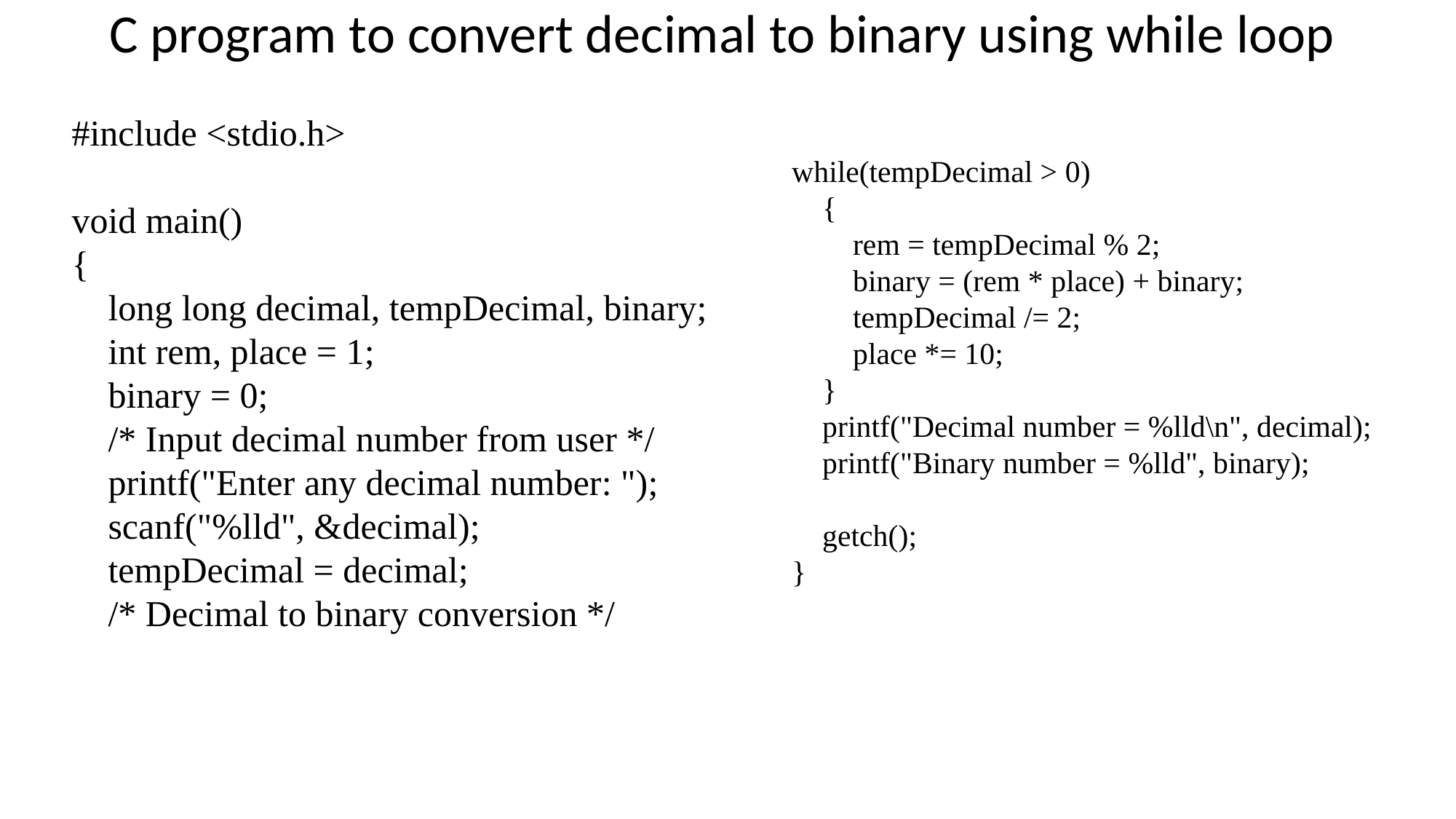

# C program to convert decimal to binary using while loop
#include <stdio.h>

void main()
{
    long long decimal, tempDecimal, binary;
    int rem, place = 1;
    binary = 0;
    /* Input decimal number from user */
    printf("Enter any decimal number: ");
    scanf("%lld", &decimal);
    tempDecimal = decimal;
    /* Decimal to binary conversion */

while(tempDecimal > 0)
    {
        rem = tempDecimal % 2;
        binary = (rem * place) + binary;
        tempDecimal /= 2;
        place *= 10;
    }
    printf("Decimal number = %lld\n", decimal);
    printf("Binary number = %lld", binary);

    getch();
}